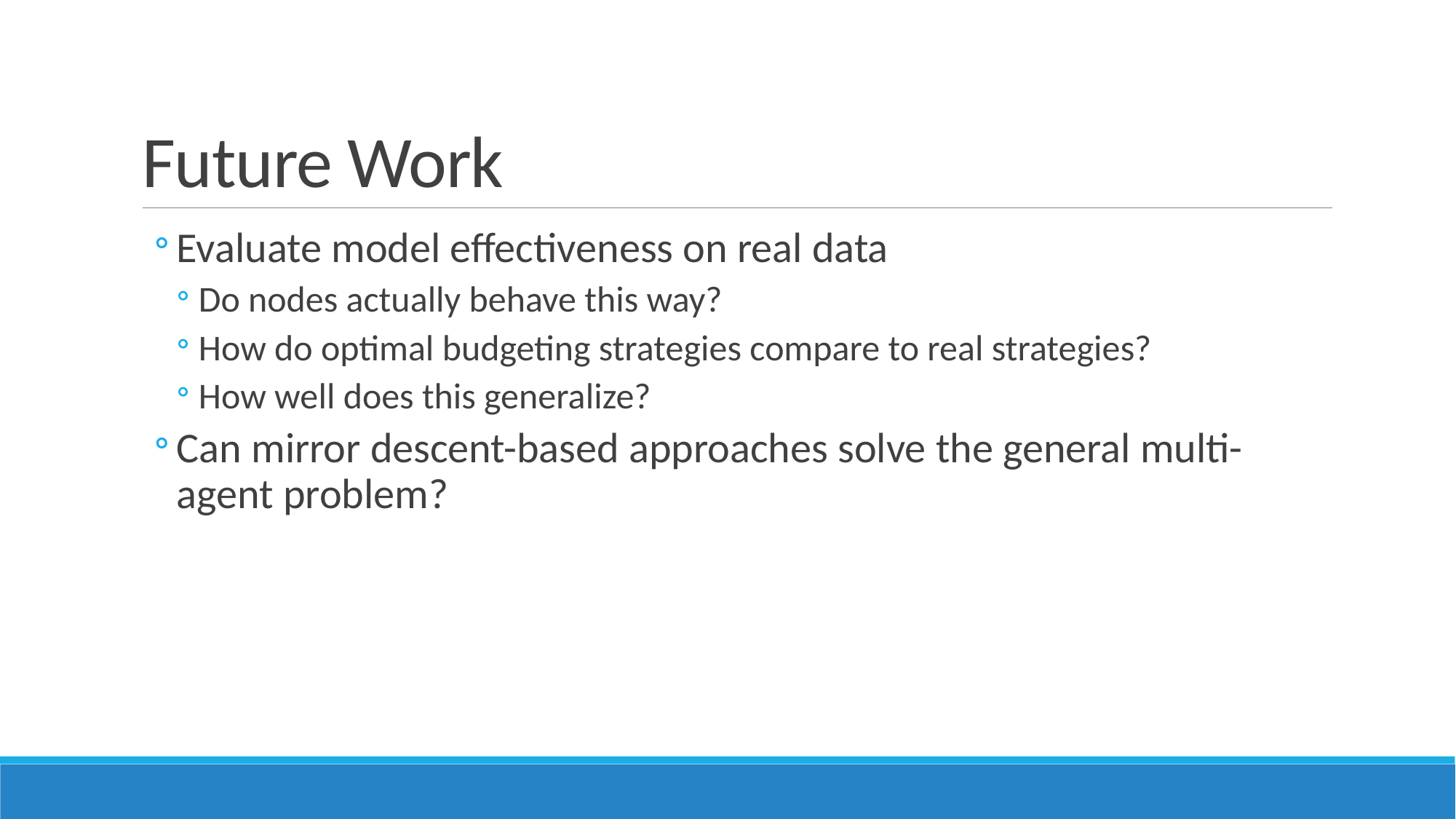

# Future Work
Evaluate model effectiveness on real data
Do nodes actually behave this way?
How do optimal budgeting strategies compare to real strategies?
How well does this generalize?
Can mirror descent-based approaches solve the general multi-agent problem?